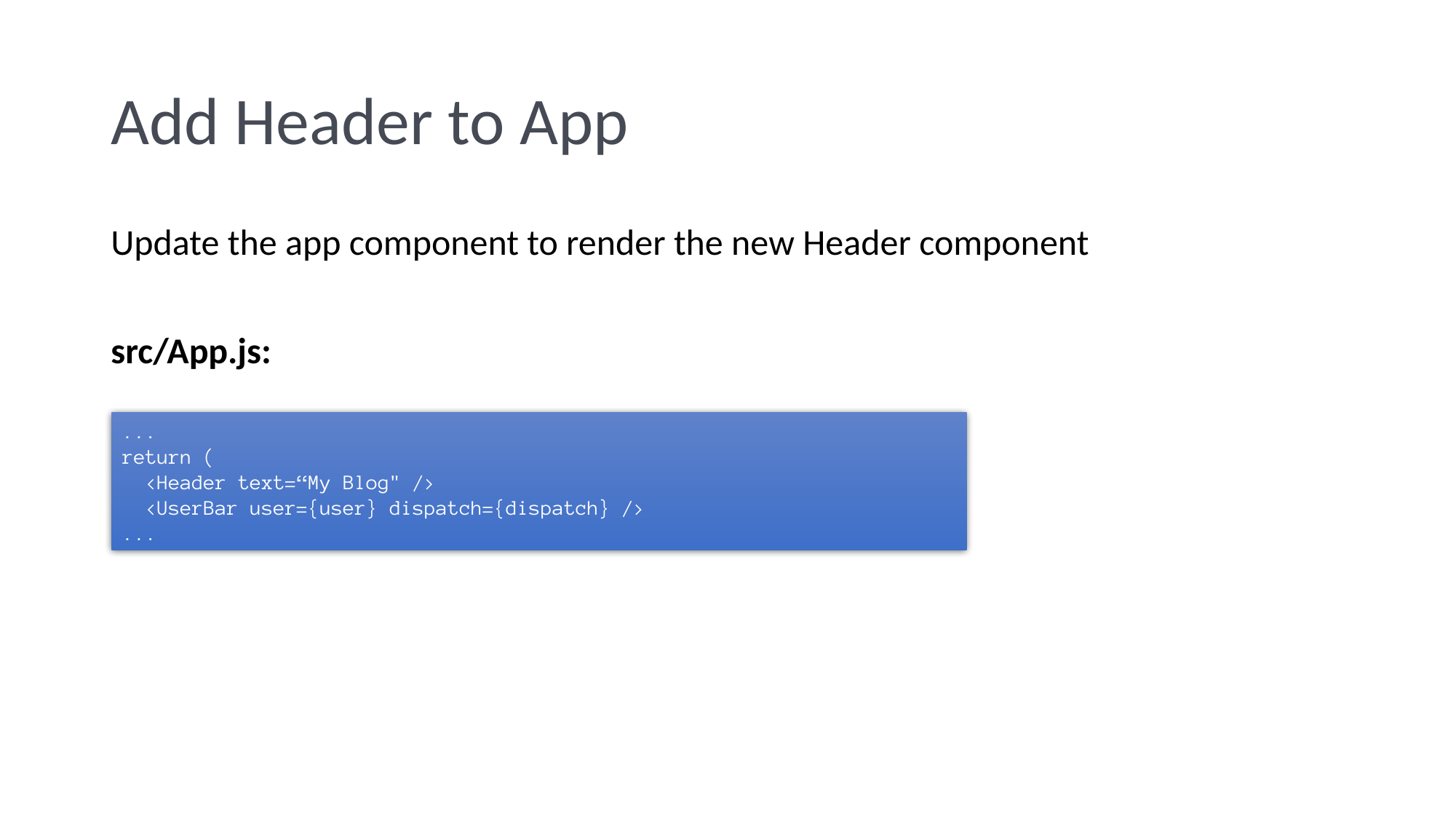

# Add Header to App
Update the app component to render the new Header component

src/App.js:

...
return (
  <Header text=“My Blog" />
  <UserBar user={user} dispatch={dispatch} />
...